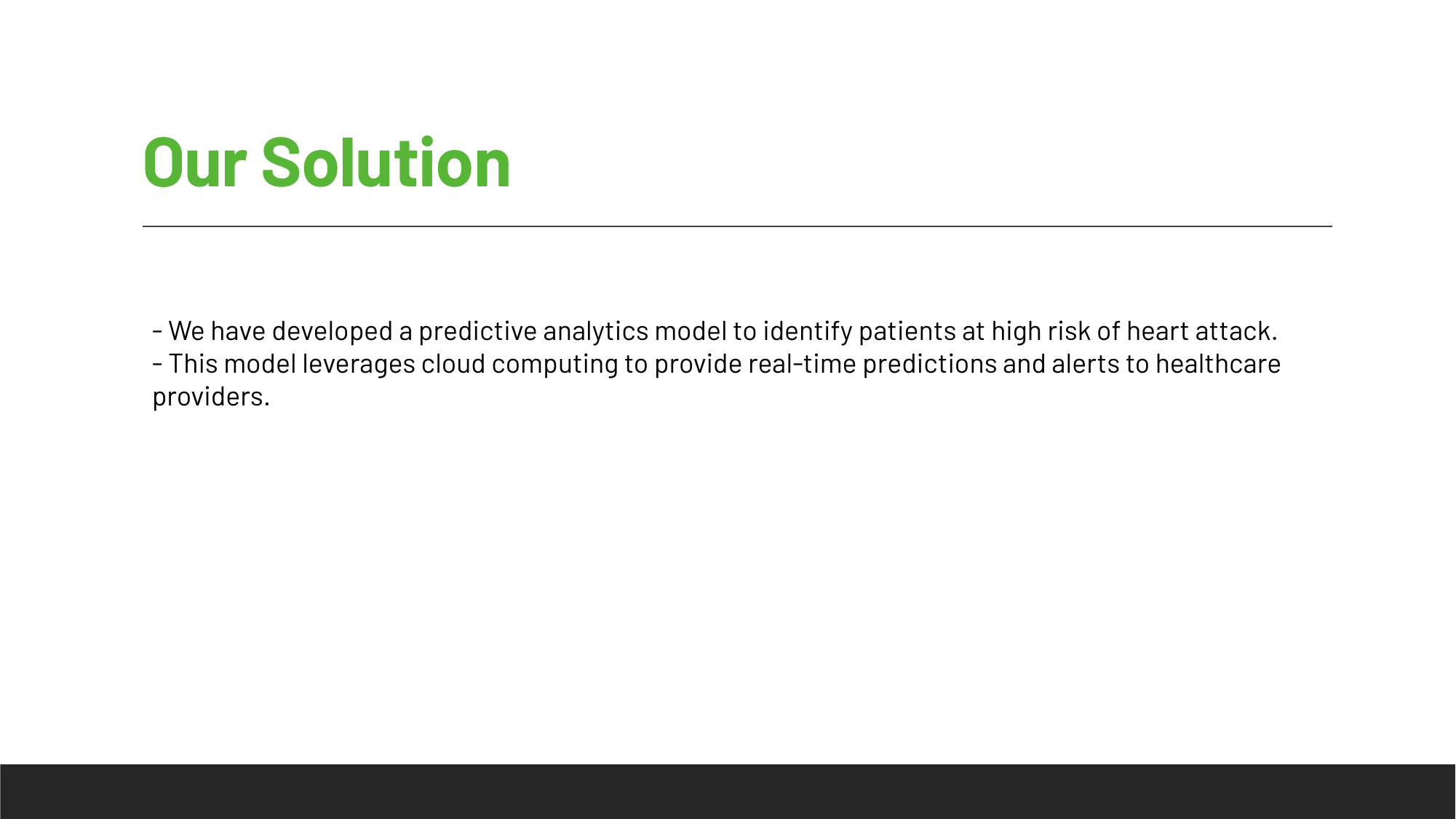

# Our Solution
- We have developed a predictive analytics model to identify patients at high risk of heart attack.
- This model leverages cloud computing to provide real-time predictions and alerts to healthcare providers.